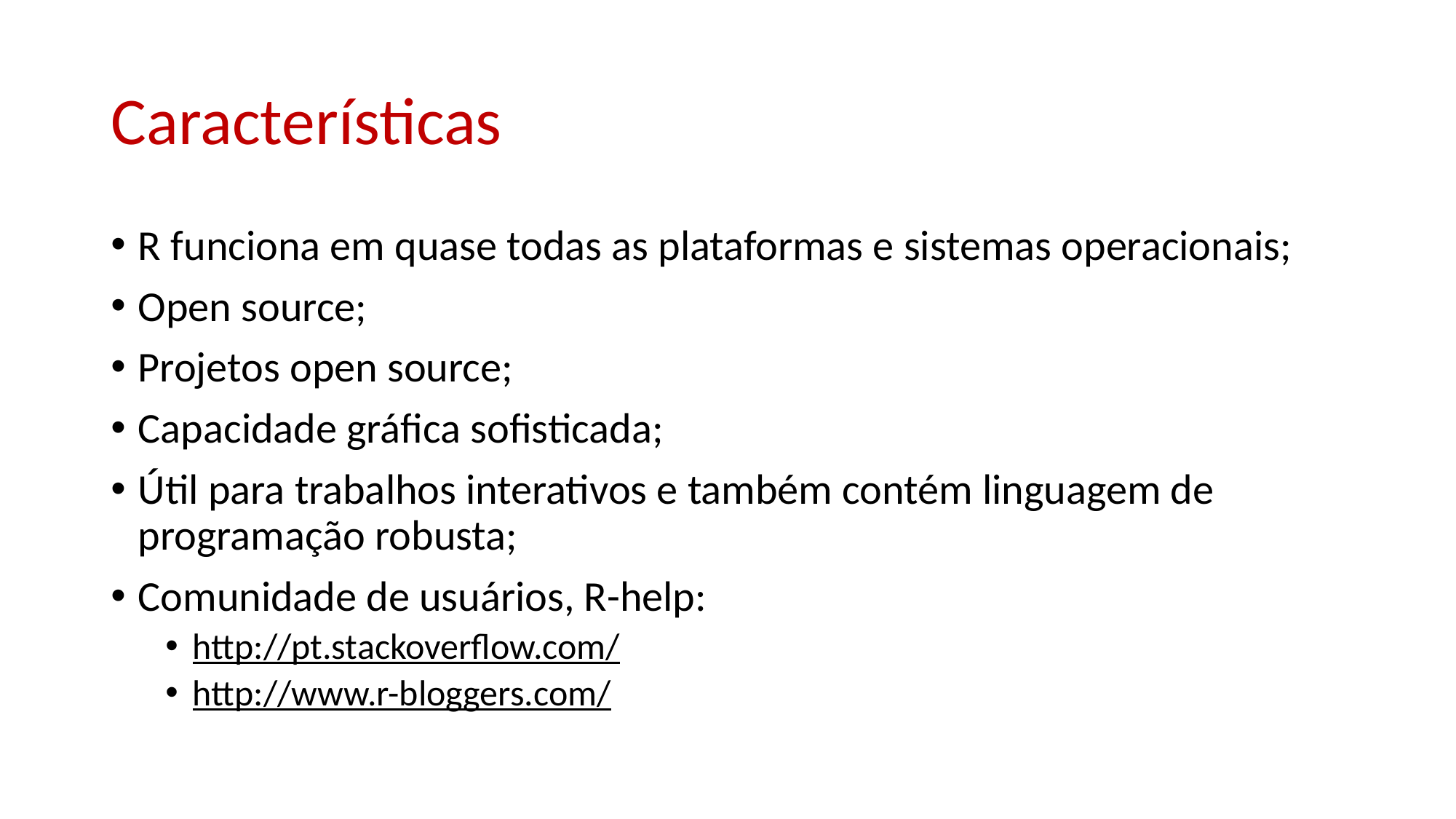

# Características
R funciona em quase todas as plataformas e sistemas operacionais;
Open source;
Projetos open source;
Capacidade gráfica sofisticada;
Útil para trabalhos interativos e também contém linguagem de programação robusta;
Comunidade de usuários, R-help:
http://pt.stackoverflow.com/
http://www.r-bloggers.com/